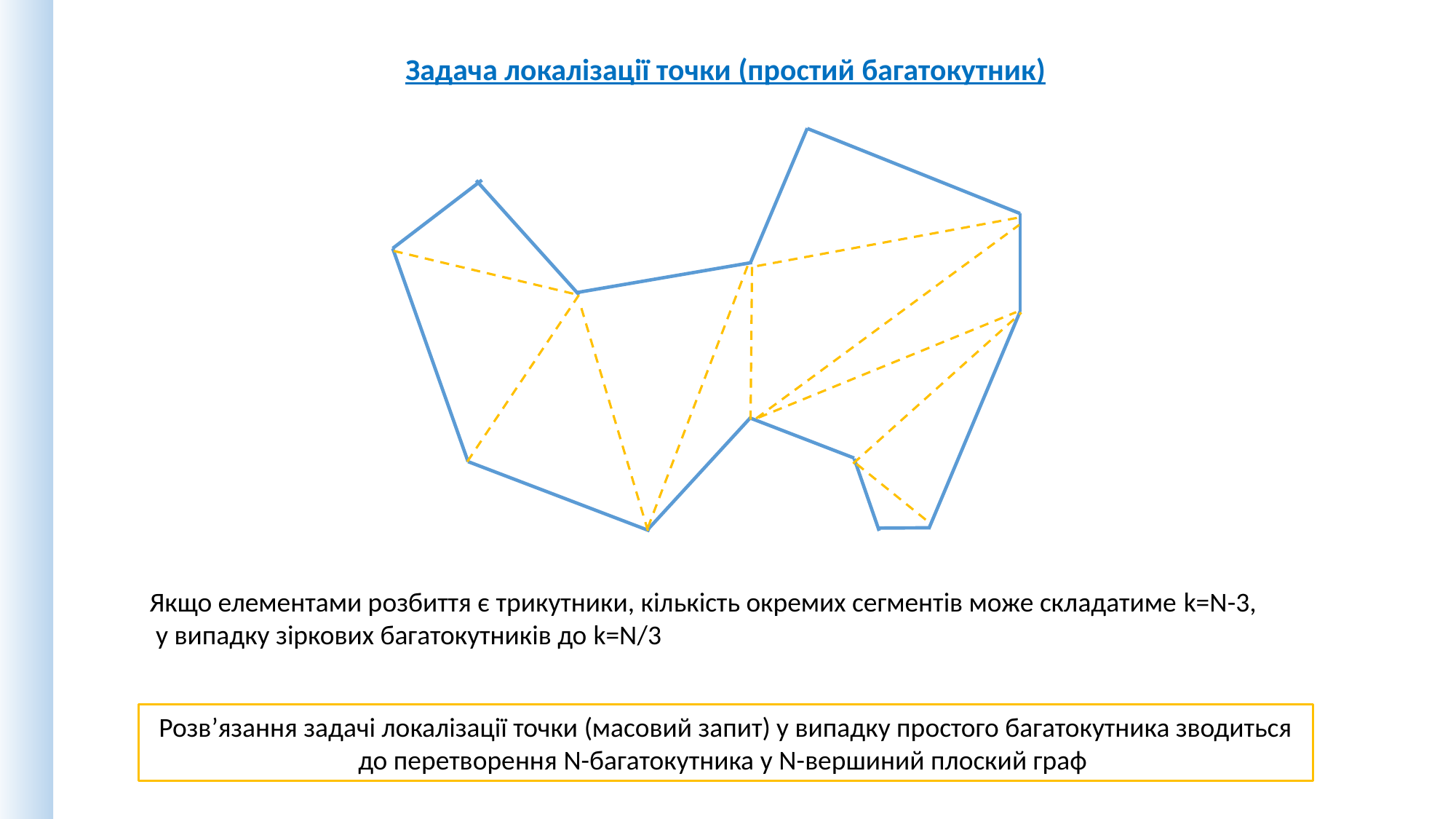

Задача локалізації точки (простий багатокутник)
Якщо елементами розбиття є трикутники, кількість окремих сегментів може складатиме k=N-3,
 у випадку зіркових багатокутників до k=N/3
Розв’язання задачі локалізації точки (масовий запит) у випадку простого багатокутника зводиться до перетворення N-багатокутника у N-вершиний плоский граф